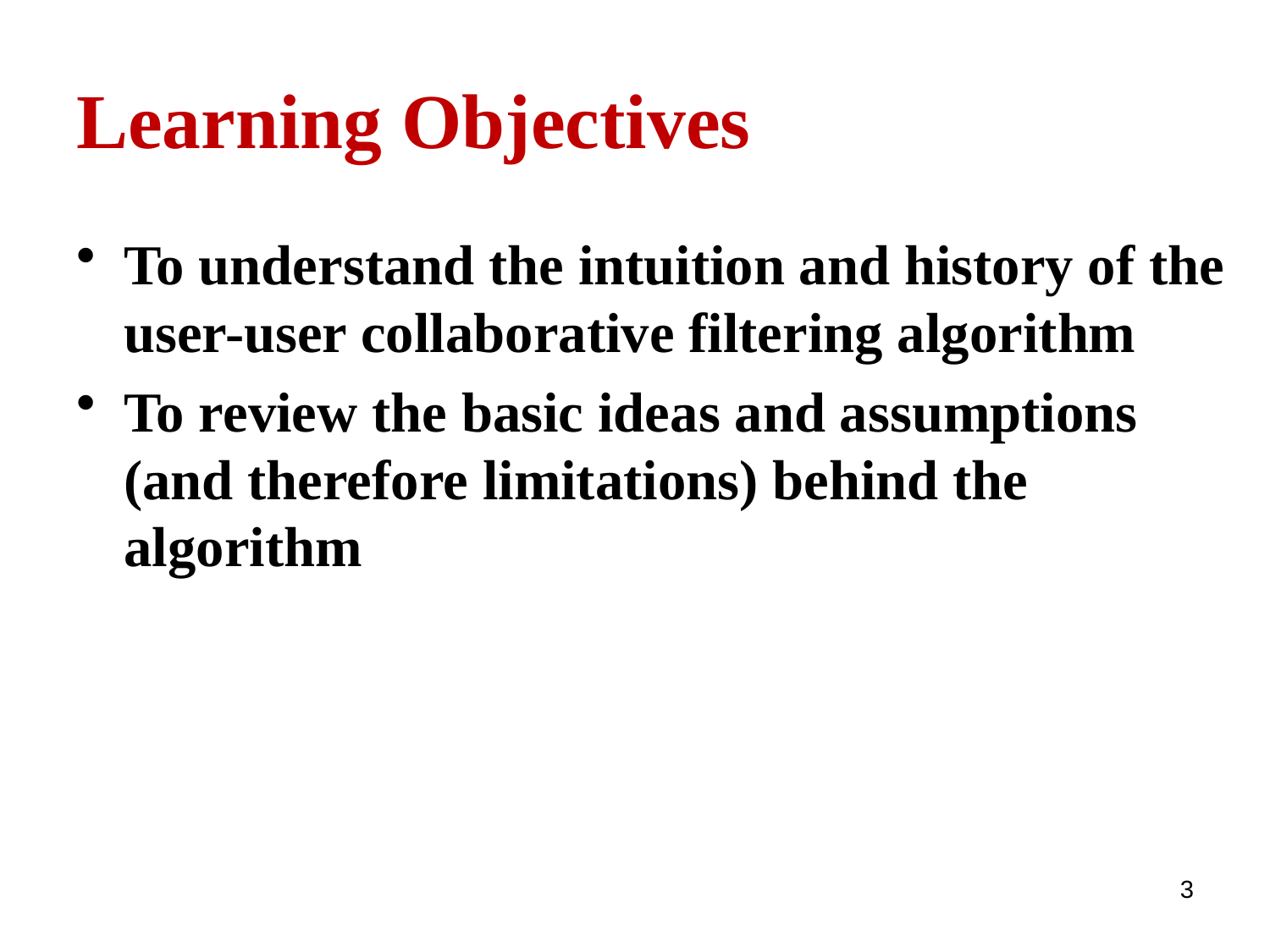

# Learning Objectives
To understand the intuition and history of the user-user collaborative filtering algorithm
To review the basic ideas and assumptions (and therefore limitations) behind the algorithm
3